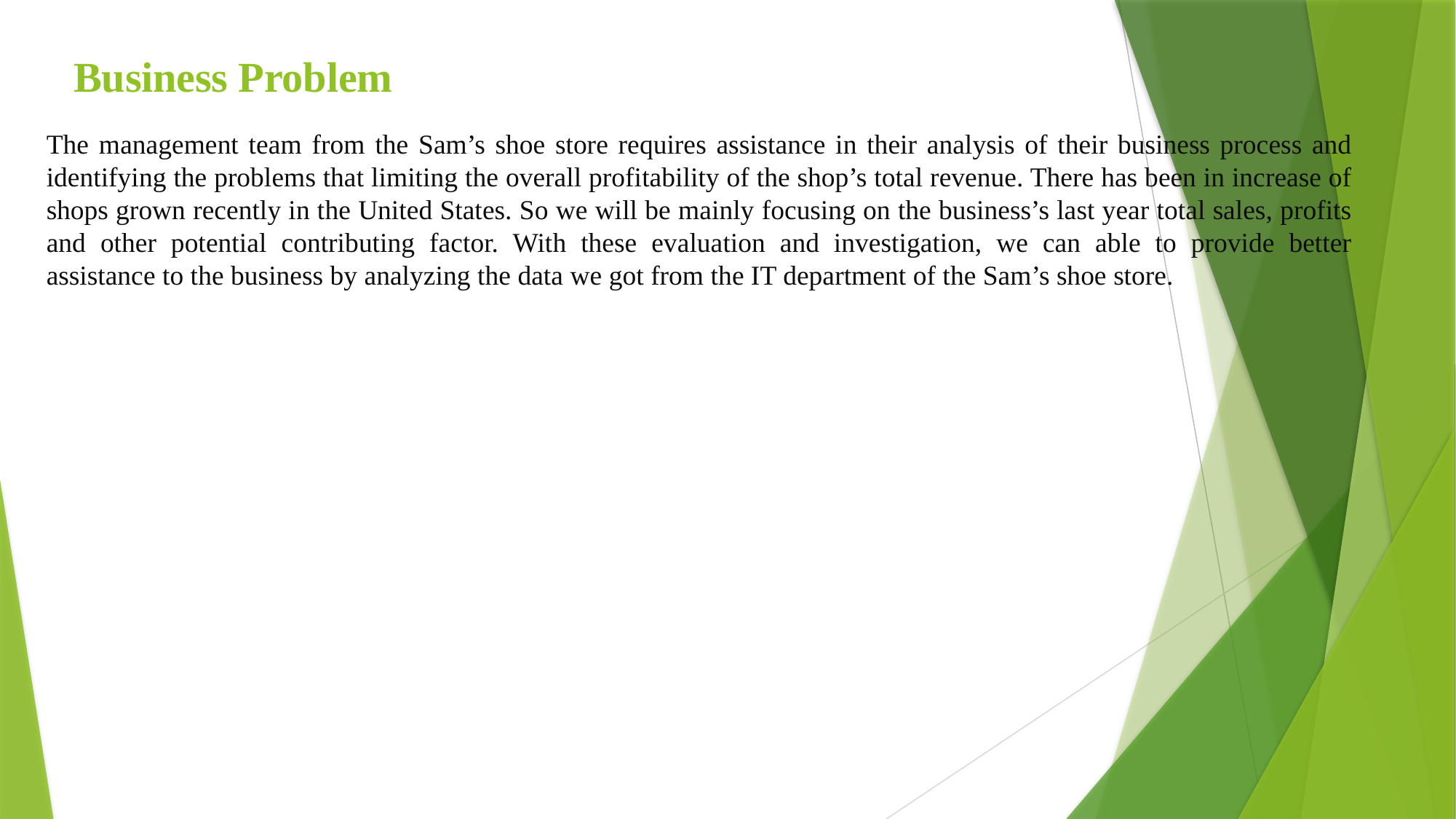

# Business Problem
The management team from the Sam’s shoe store requires assistance in their analysis of their business process and identifying the problems that limiting the overall profitability of the shop’s total revenue. There has been in increase of shops grown recently in the United States. So we will be mainly focusing on the business’s last year total sales, profits and other potential contributing factor. With these evaluation and investigation, we can able to provide better assistance to the business by analyzing the data we got from the IT department of the Sam’s shoe store.